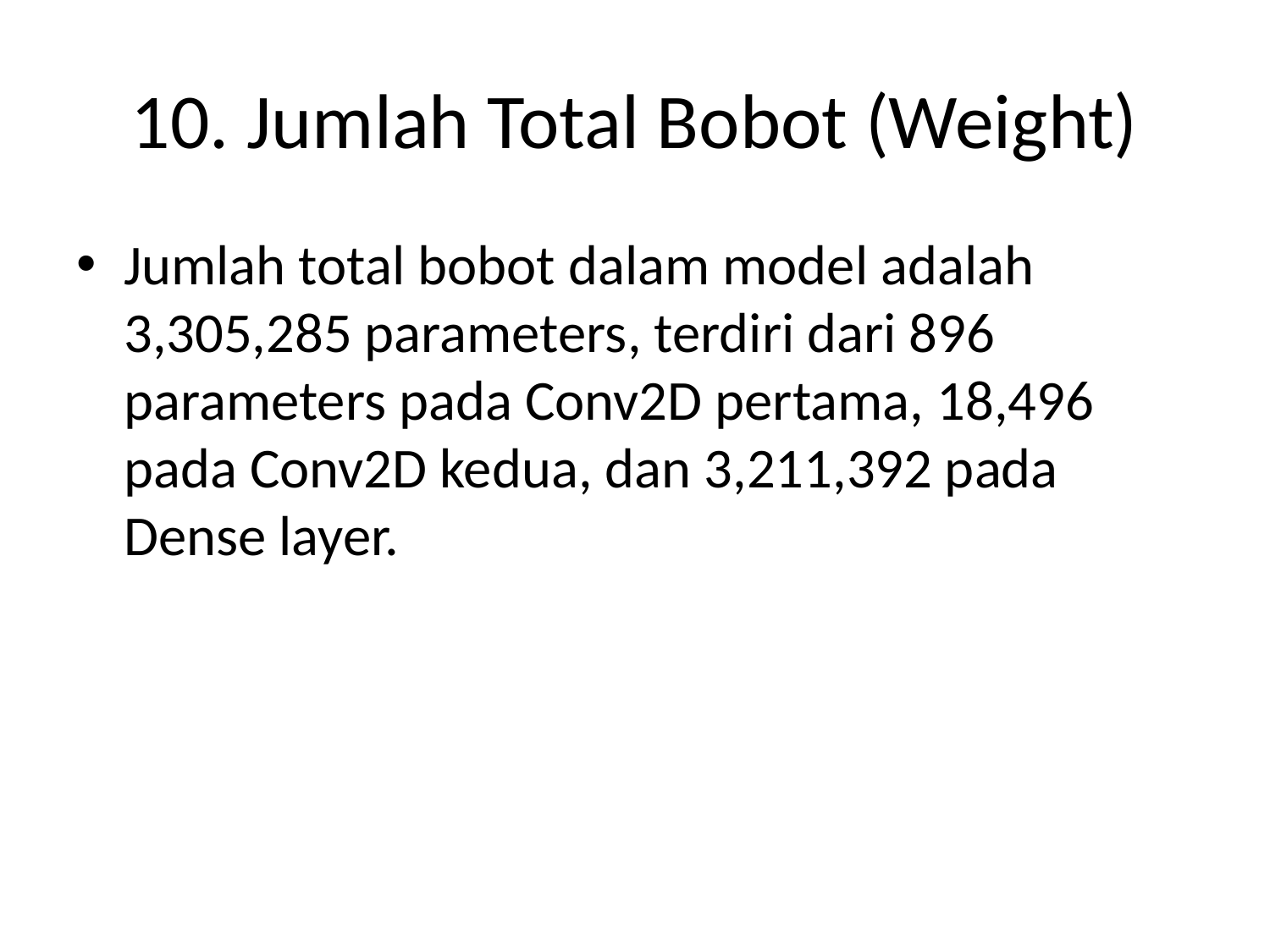

# 10. Jumlah Total Bobot (Weight)
Jumlah total bobot dalam model adalah 3,305,285 parameters, terdiri dari 896 parameters pada Conv2D pertama, 18,496 pada Conv2D kedua, dan 3,211,392 pada Dense layer.